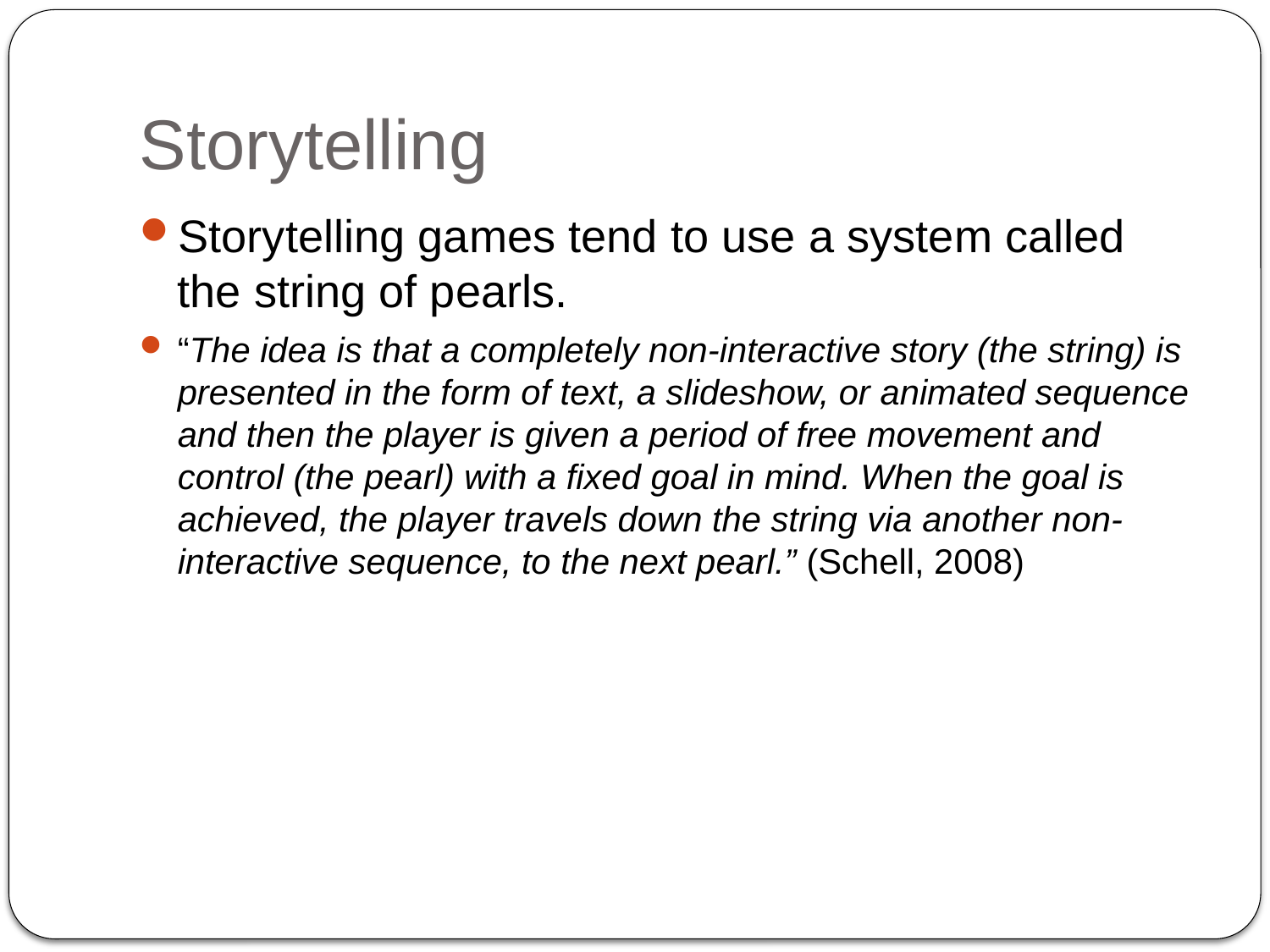

# Storytelling
Storytelling games tend to use a system called the string of pearls.
“The idea is that a completely non-interactive story (the string) is presented in the form of text, a slideshow, or animated sequence and then the player is given a period of free movement and control (the pearl) with a fixed goal in mind. When the goal is achieved, the player travels down the string via another non-interactive sequence, to the next pearl.” (Schell, 2008)